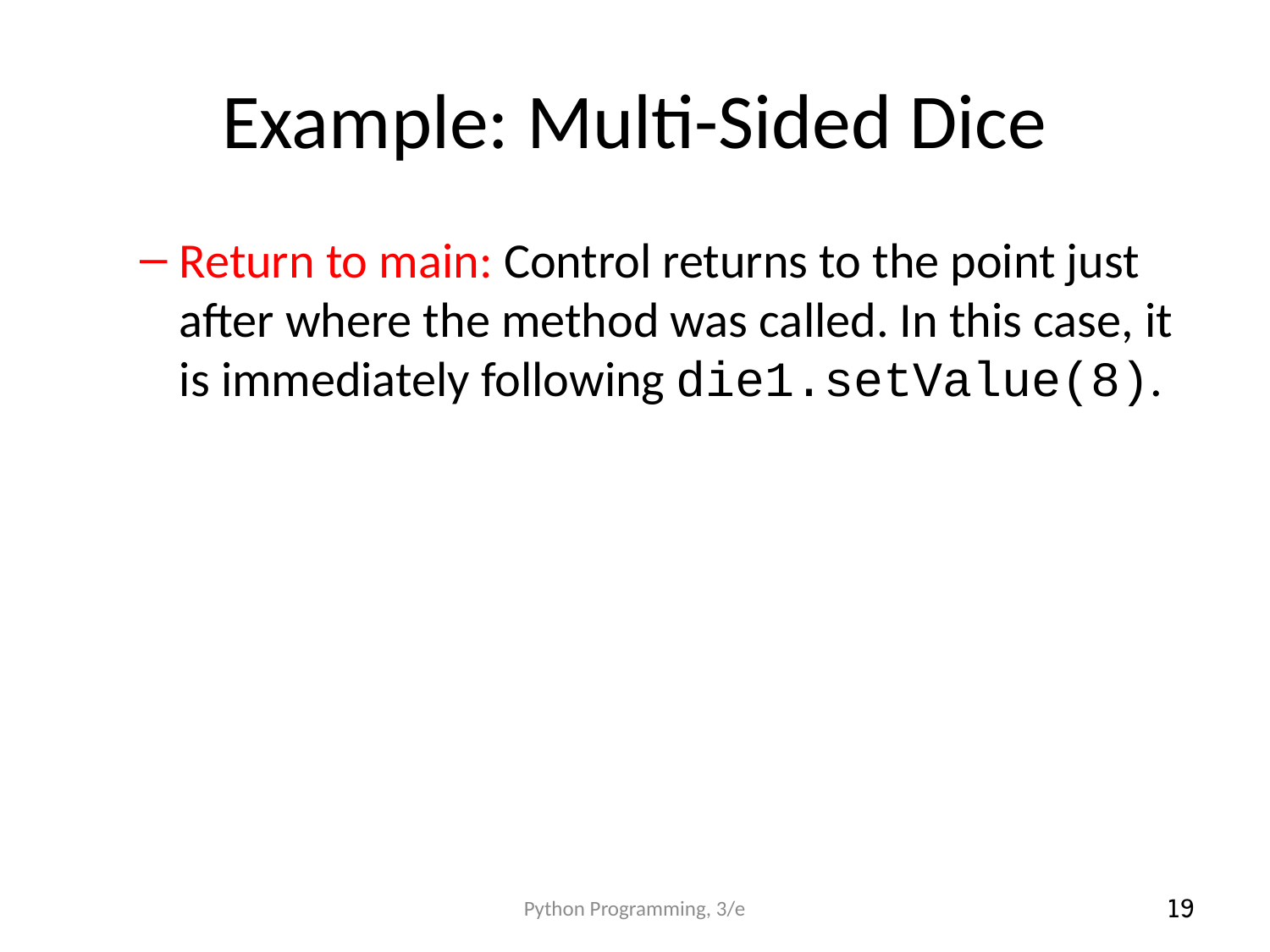

# Example: Multi-Sided Dice
Return to main: Control returns to the point just after where the method was called. In this case, it is immediately following die1.setValue(8).
Python Programming, 3/e
19